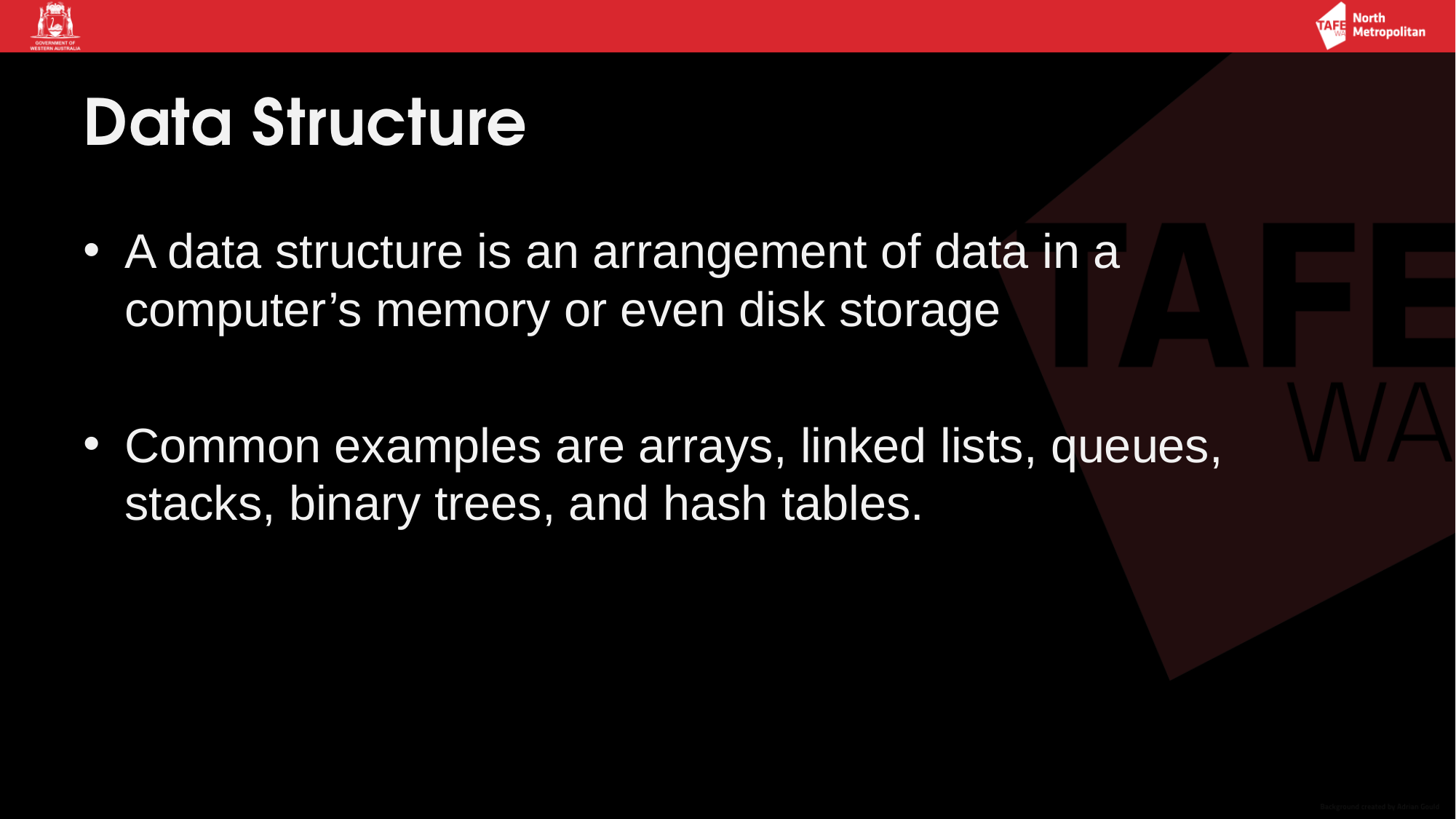

# Data Structure
A data structure is an arrangement of data in a computer’s memory or even disk storage

Common examples are arrays, linked lists, queues, stacks, binary trees, and hash tables.